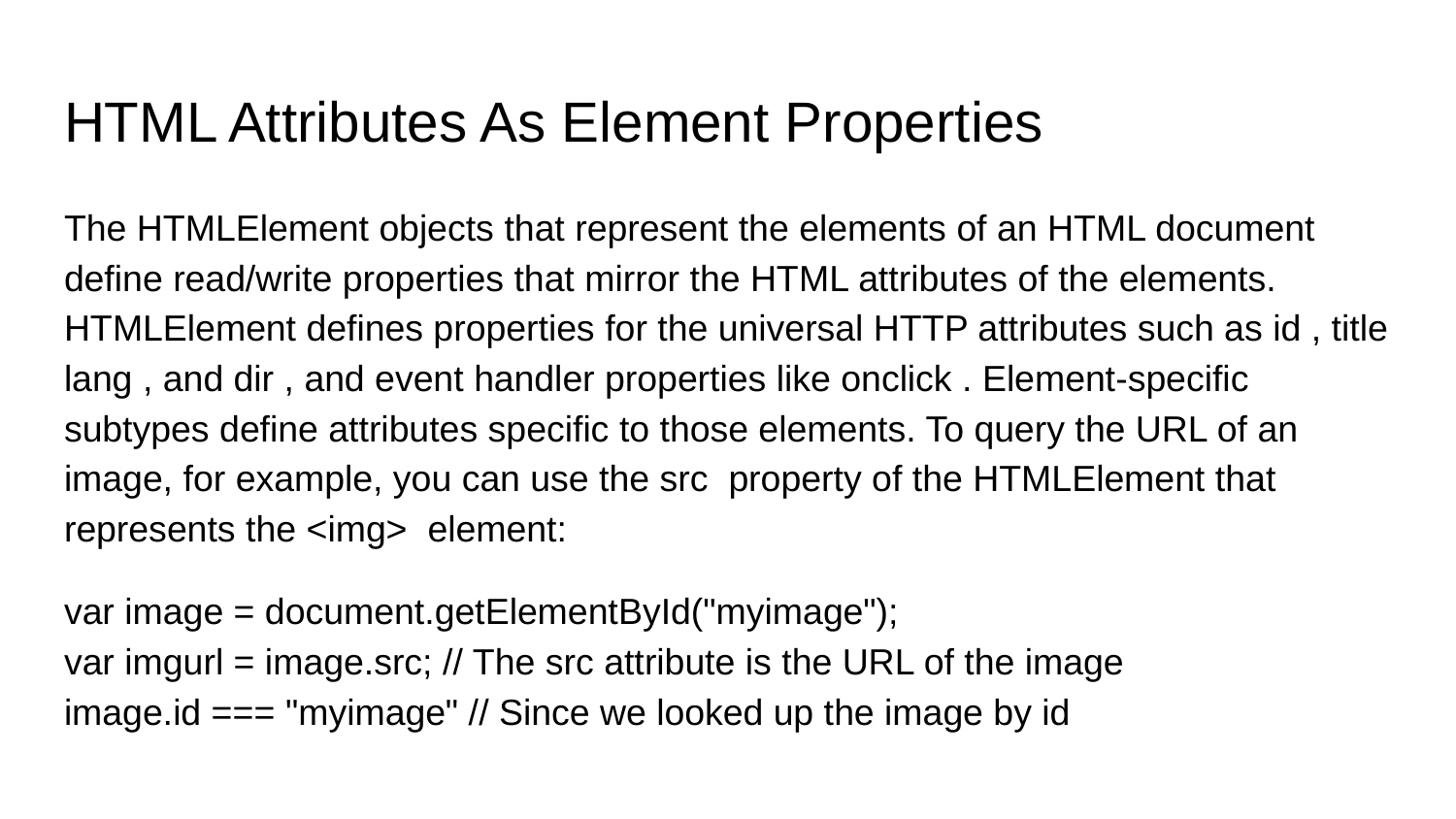

# HTML Attributes As Element Properties
The HTMLElement objects that represent the elements of an HTML document define read/write properties that mirror the HTML attributes of the elements. HTMLElement defines properties for the universal HTTP attributes such as id , title lang , and dir , and event handler properties like onclick . Element-specific subtypes define attributes specific to those elements. To query the URL of an image, for example, you can use the src  property of the HTMLElement that represents the <img>  element:
var image = document.getElementById("myimage");
var imgurl = image.src; // The src attribute is the URL of the image
image.id === "myimage" // Since we looked up the image by id